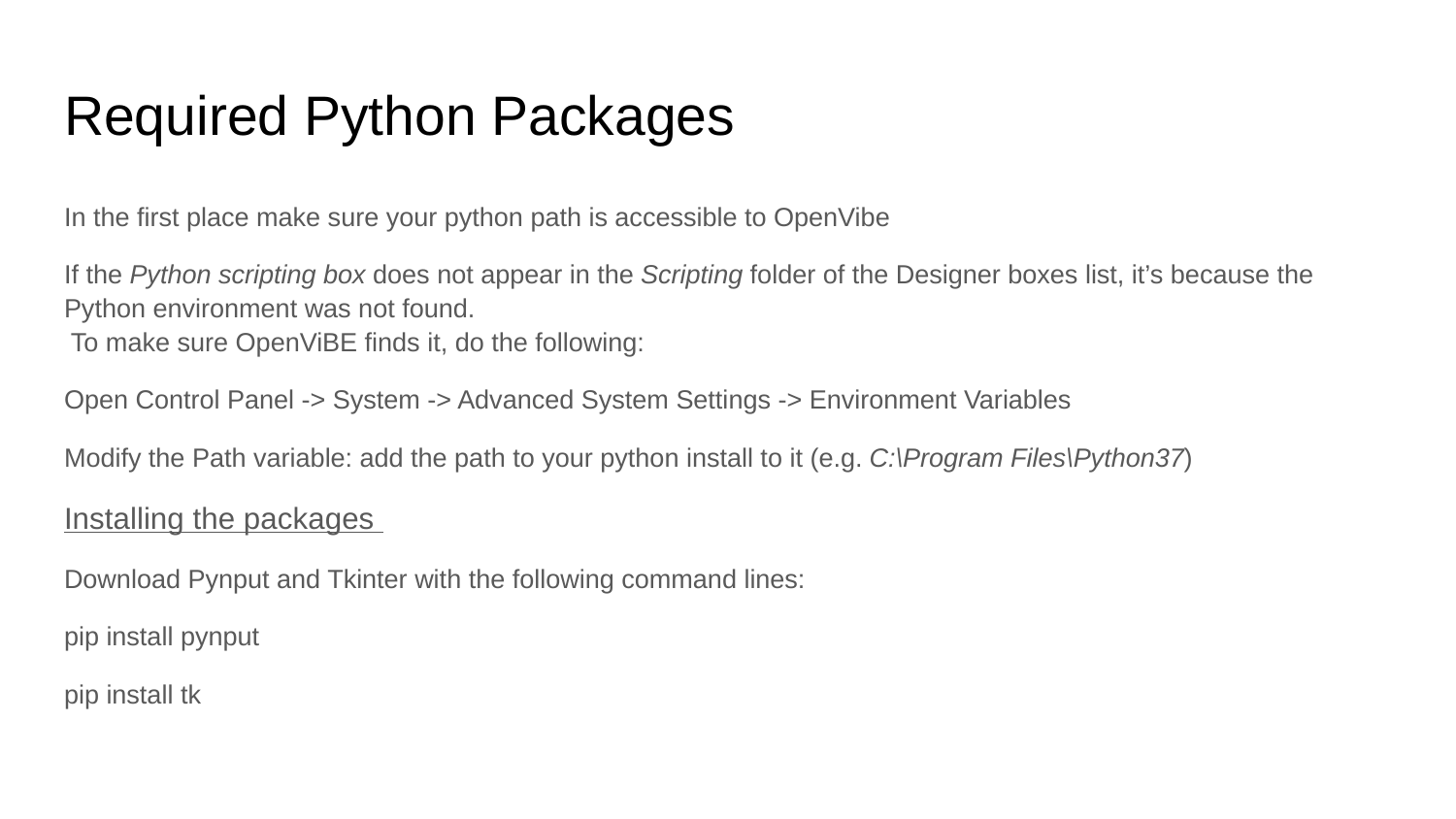

# Required Python Packages
In the first place make sure your python path is accessible to OpenVibe
If the Python scripting box does not appear in the Scripting folder of the Designer boxes list, it’s because the Python environment was not found.
 To make sure OpenViBE finds it, do the following:
Open Control Panel -> System -> Advanced System Settings -> Environment Variables
Modify the Path variable: add the path to your python install to it (e.g. C:\Program Files\Python37)
Installing the packages
Download Pynput and Tkinter with the following command lines:
pip install pynput
pip install tk